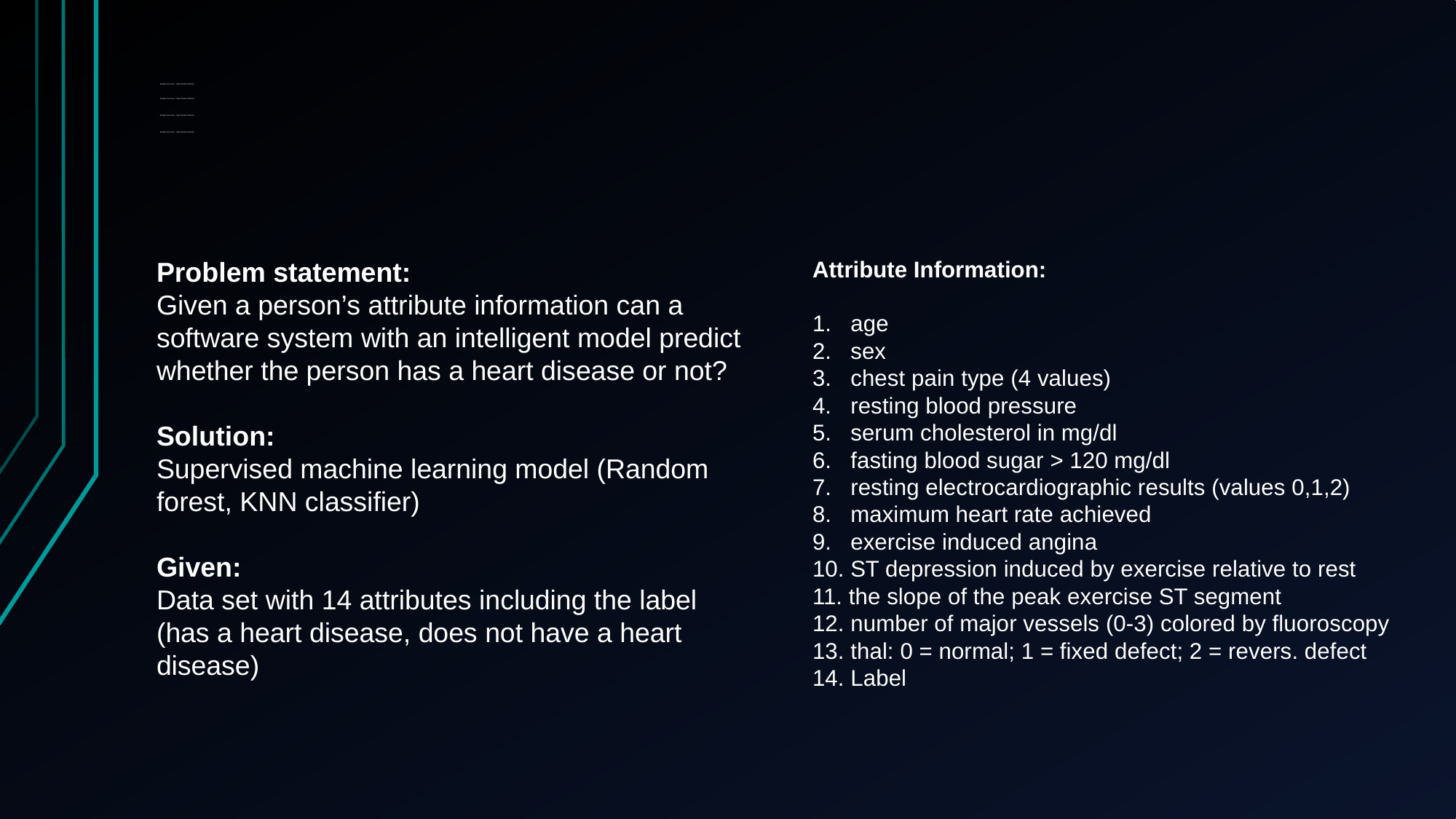

# Example Use Case – Heart Disease Predictor Example Use Case – Heart Disease Predictor Example Use Case – Heart Disease Predictor Example Use Case – Heart Disease Predictor
Problem statement:
Given a person’s attribute information can a software system with an intelligent model predict whether the person has a heart disease or not?

Solution:
Supervised machine learning model (Random forest, KNN classifier)

Given:
Data set with 14 attributes including the label (has a heart disease, does not have a heart disease)
Attribute Information:

1.   age
2.   sex
3.   chest pain type (4 values)
4.   resting blood pressure
5.   serum cholesterol in mg/dl
6.   fasting blood sugar > 120 mg/dl
7.   resting electrocardiographic results (values 0,1,2)
8.   maximum heart rate achieved
9.   exercise induced angina
10. ST depression induced by exercise relative to rest
11. the slope of the peak exercise ST segment
12. number of major vessels (0-3) colored by fluoroscopy
13. thal: 0 = normal; 1 = fixed defect; 2 = revers. defect
14. Label